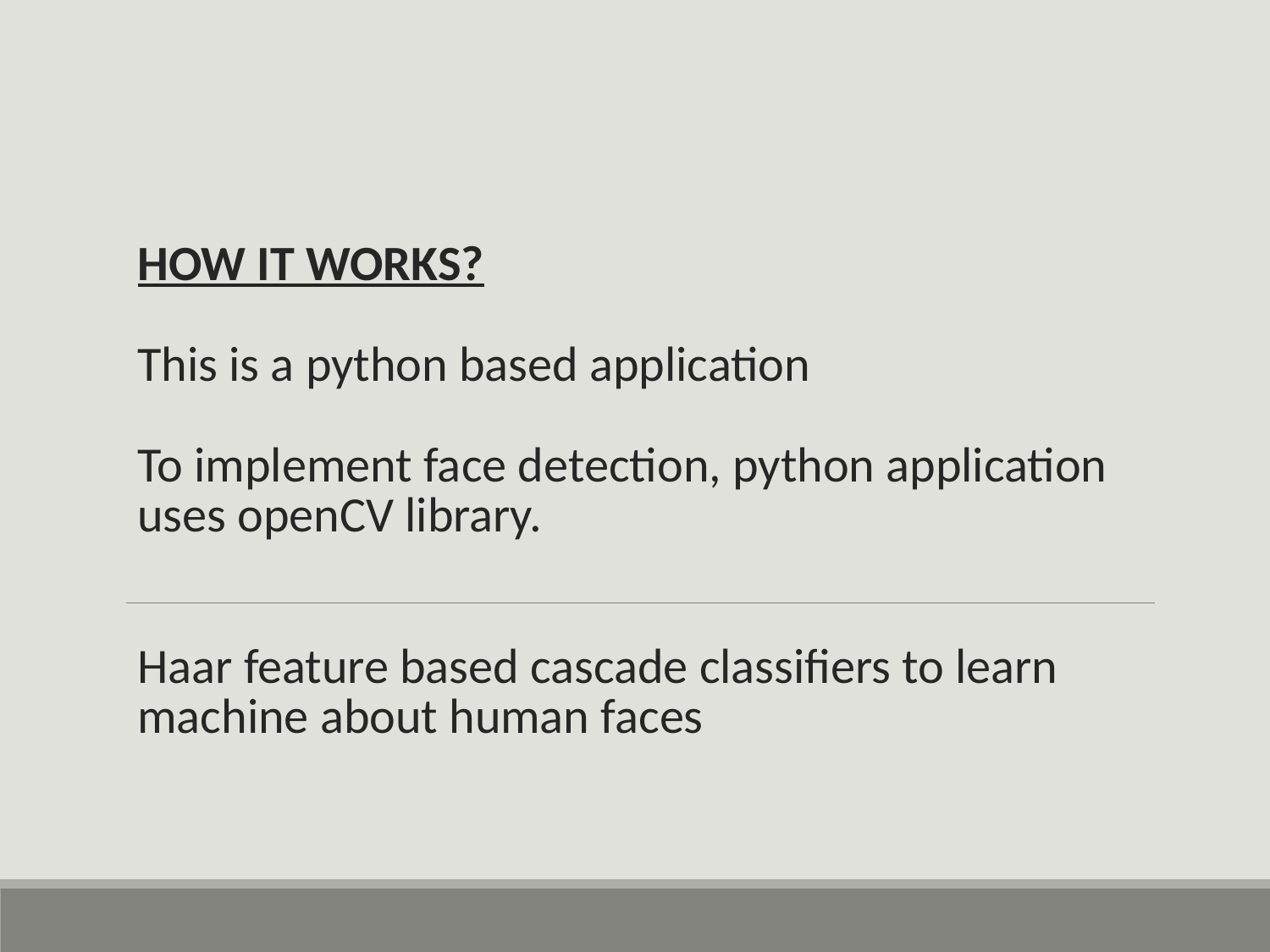

# HOW IT WORKS? This is a python based application

To implement face detection, python application uses openCV library.

Haar feature based cascade classifiers to learn machine about human faces